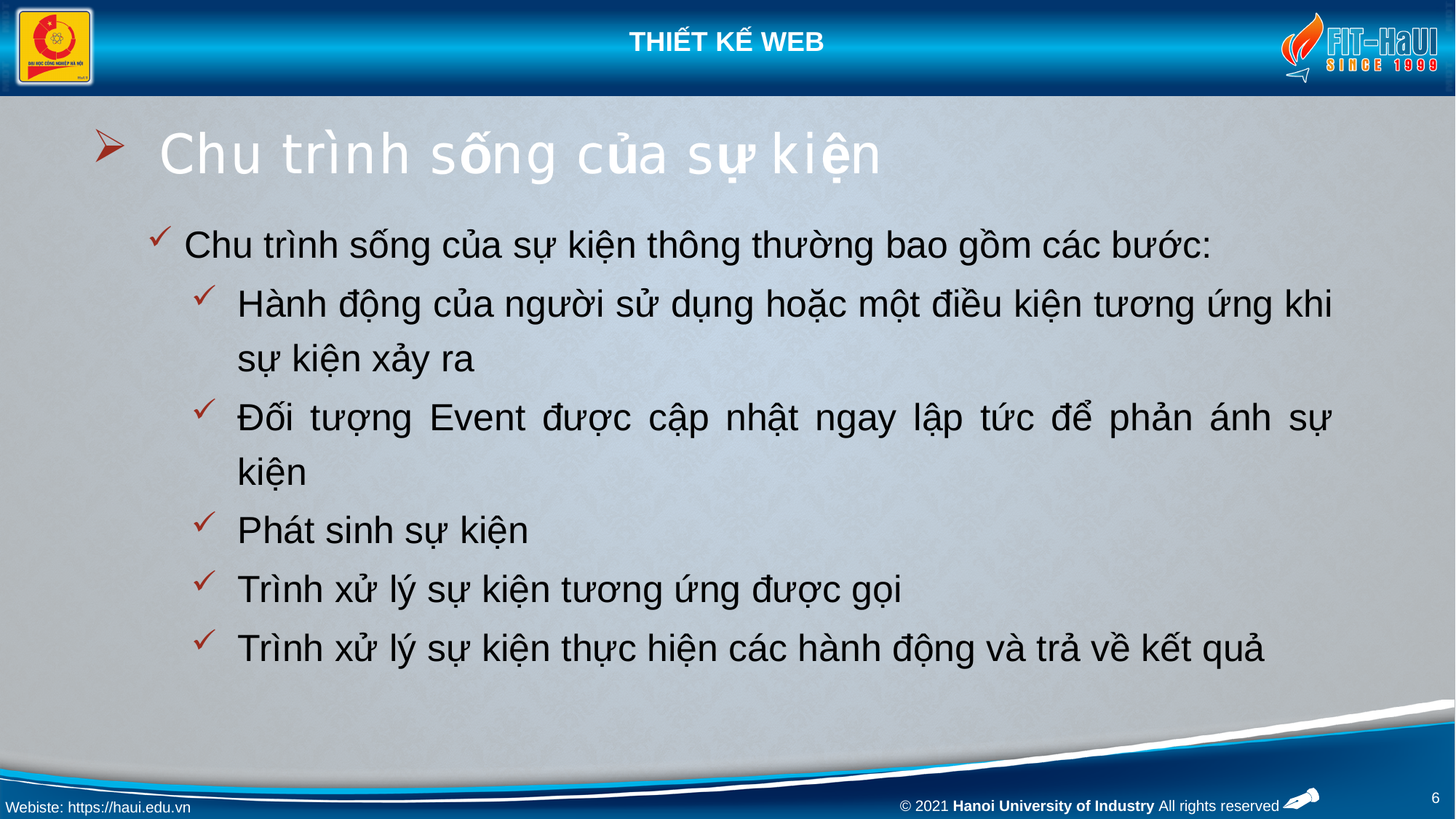

# Chu trình sống của sự kiện
Chu trình sống của sự kiện thông thường bao gồm các bước:
Hành động của người sử dụng hoặc một điều kiện tương ứng khi sự kiện xảy ra
Đối tượng Event được cập nhật ngay lập tức để phản ánh sự kiện
Phát sinh sự kiện
Trình xử lý sự kiện tương ứng được gọi
Trình xử lý sự kiện thực hiện các hành động và trả về kết quả